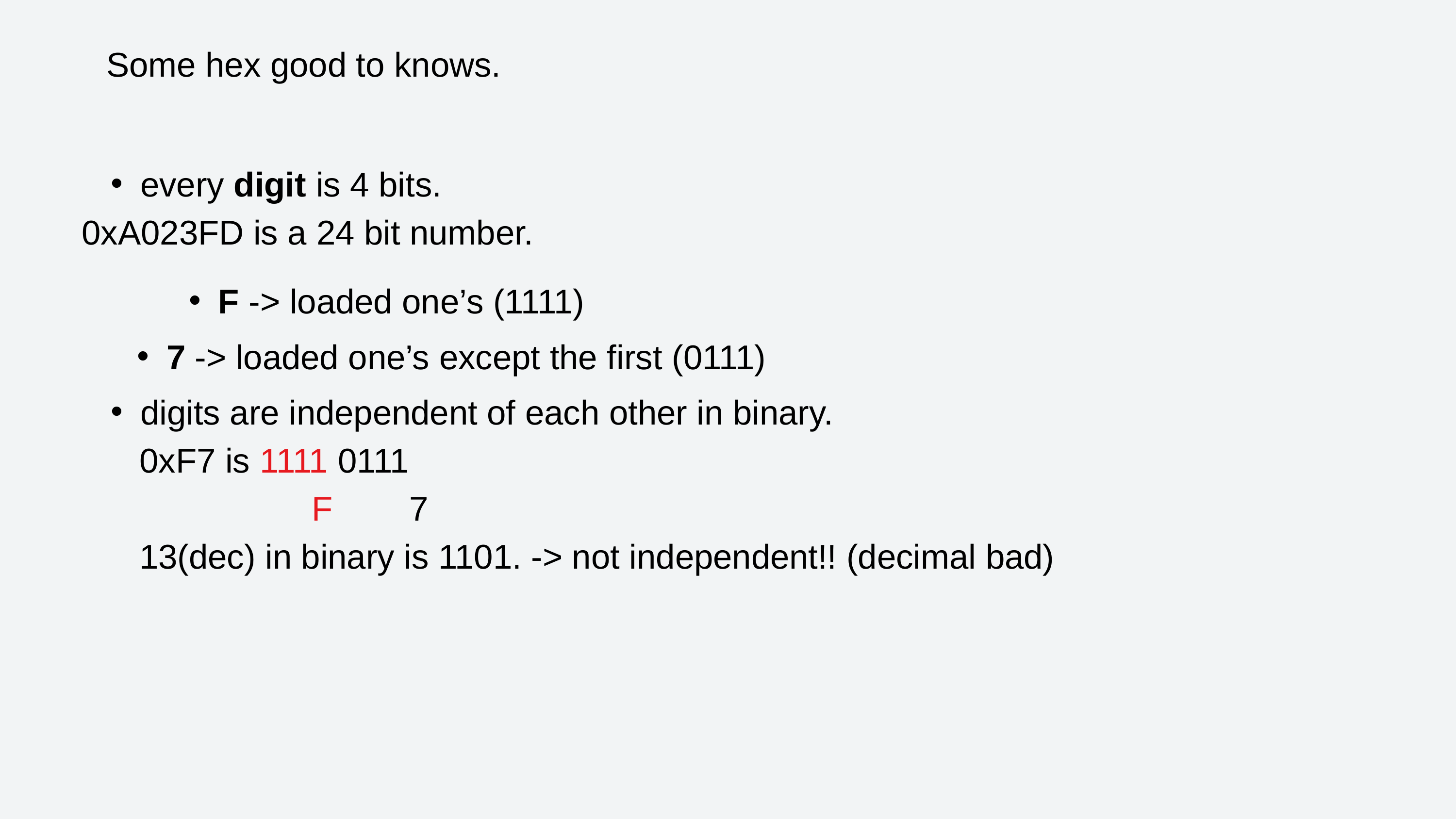

Some hex good to knows.
every digit is 4 bits.
0xA023FD is a 24 bit number.
F -> loaded one’s (1111)
7 -> loaded one’s except the first (0111)
digits are independent of each other in binary.
      0xF7 is 1111 0111
                        F        7
      13(dec) in binary is 1101. -> not independent!! (decimal bad)